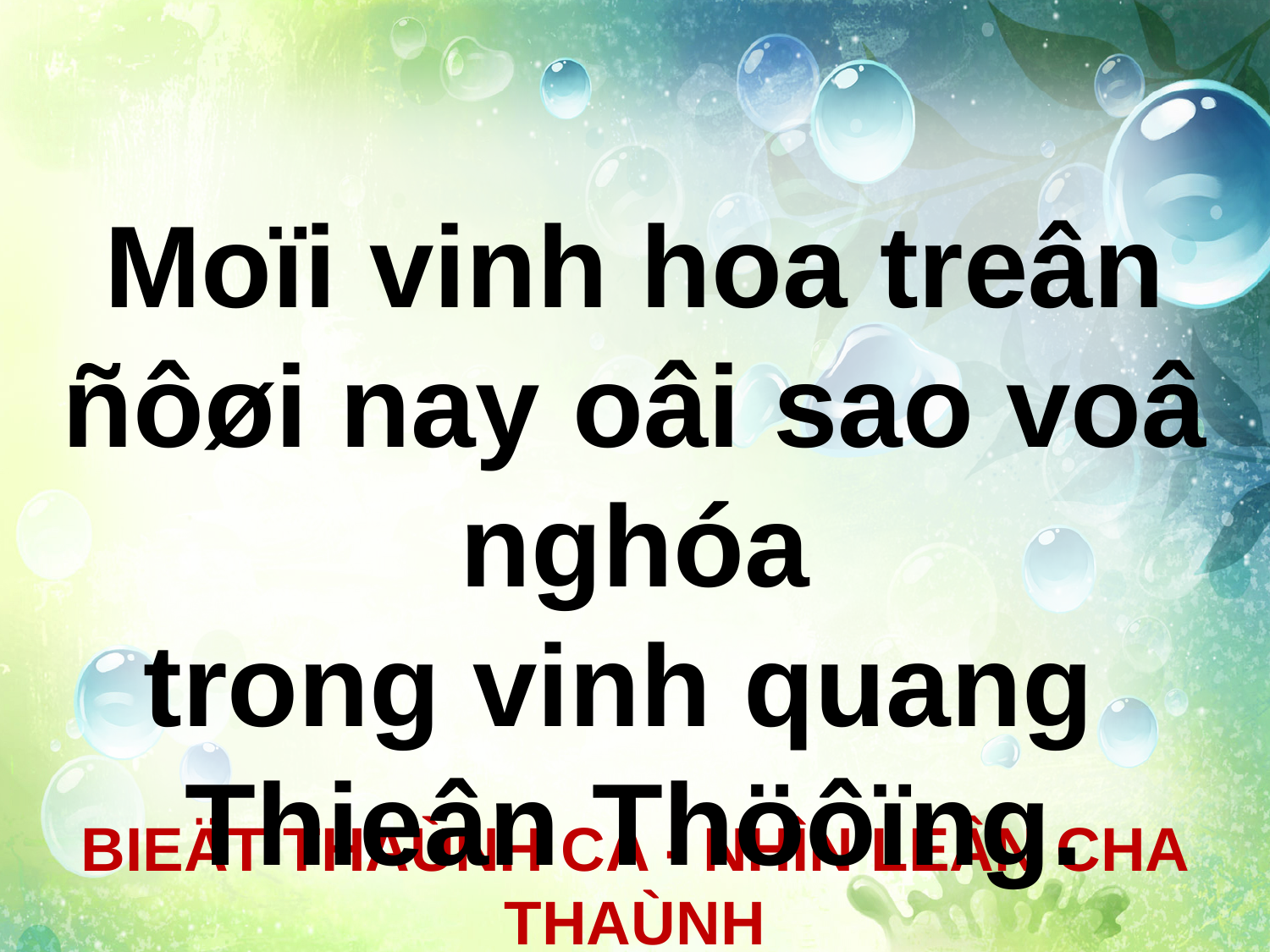

Moïi vinh hoa treân ñôøi nay oâi sao voâ nghóa
trong vinh quang
Thieân Thöôïng.
BIEÄT THAÙNH CA - NHÌN LEÂN CHA THAÙNH